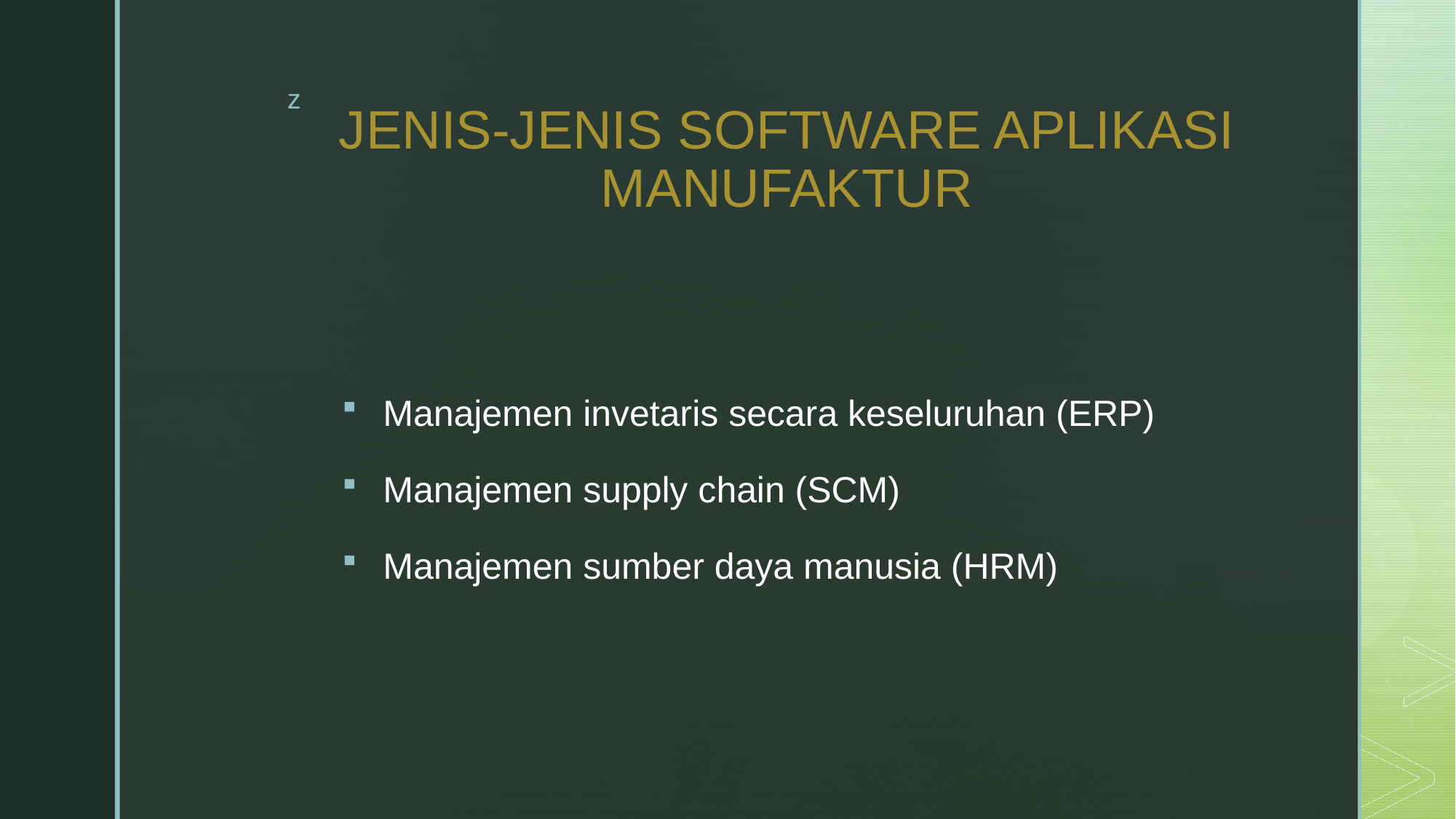

# JENIS-JENIS SOFTWARE APLIKASI MANUFAKTUR
Manajemen invetaris secara keseluruhan (ERP)
Manajemen supply chain (SCM)
Manajemen sumber daya manusia (HRM)